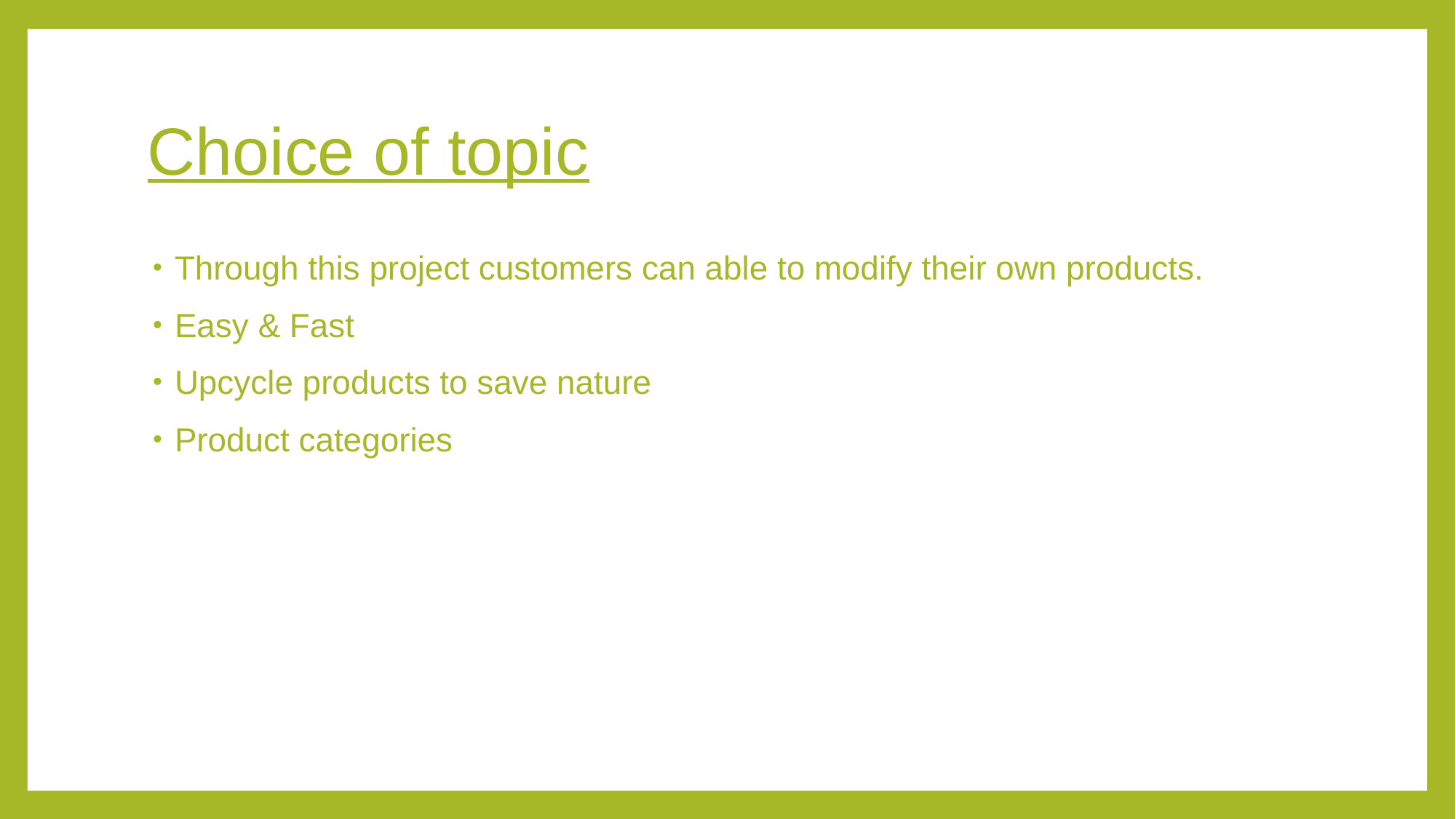

# Choice of topic
Through this project customers can able to modify their own products.
Easy & Fast
Upcycle products to save nature
Product categories